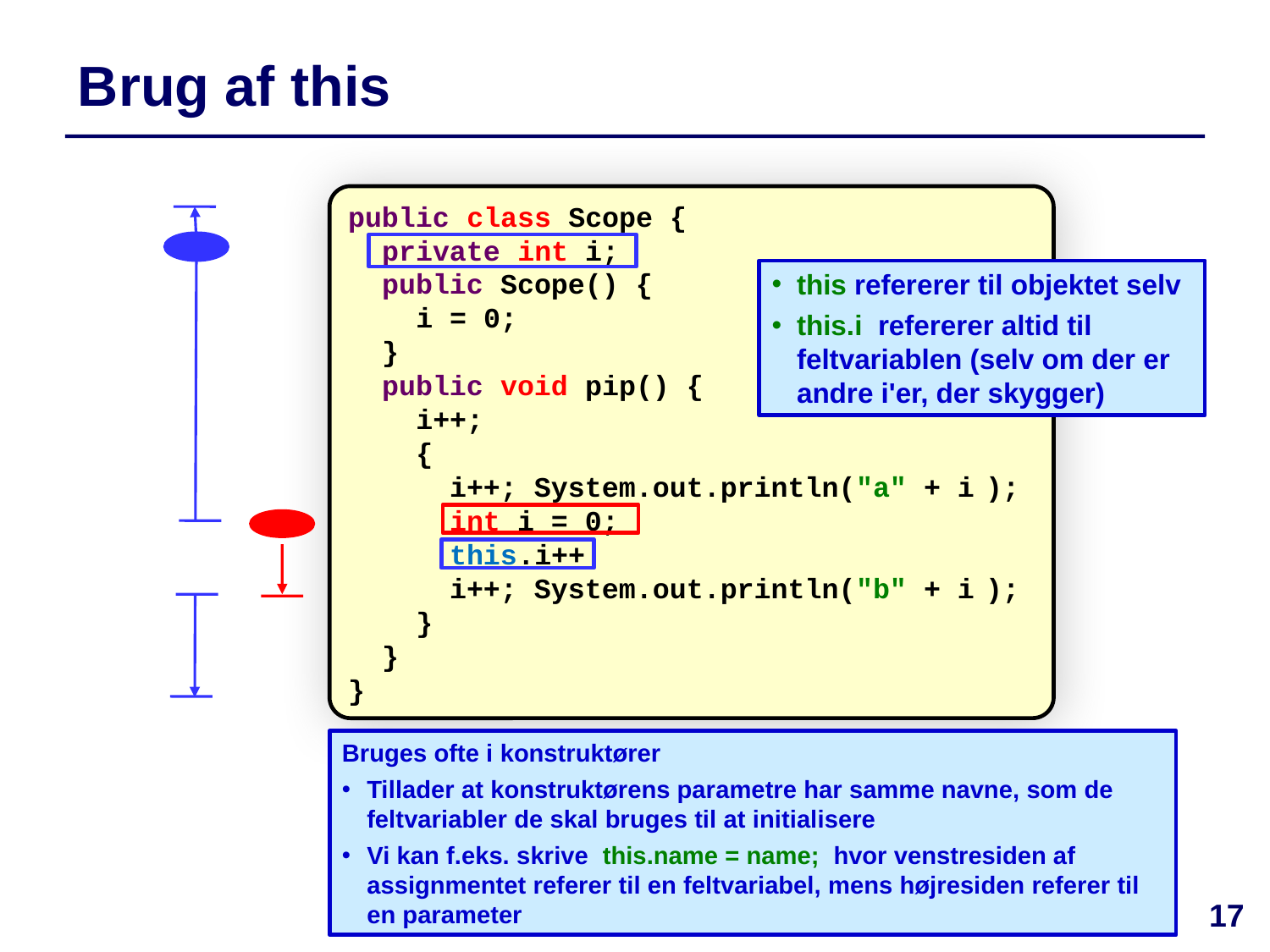

# Brug af this
public class Scope {
  private int i;
  public Scope() {
    i = 0;
  }
  public void pip() {
    i++;
    {
      i++; System.out.println("a" + i );
      int i = 0;
      this.i++
      i++; System.out.println("b" + i );
    }
  }
}

this refererer til objektet selv
this.i  refererer altid til feltvariablen (selv om der er andre i'er, der skygger)

Bruges ofte i konstruktører
Tillader at konstruktørens parametre har samme navne, som de feltvariabler de skal bruges til at initialisere
Vi kan f.eks. skrive  this.name = name;  hvor venstresiden af assignmentet referer til en feltvariabel, mens højresiden referer til en parameter
17